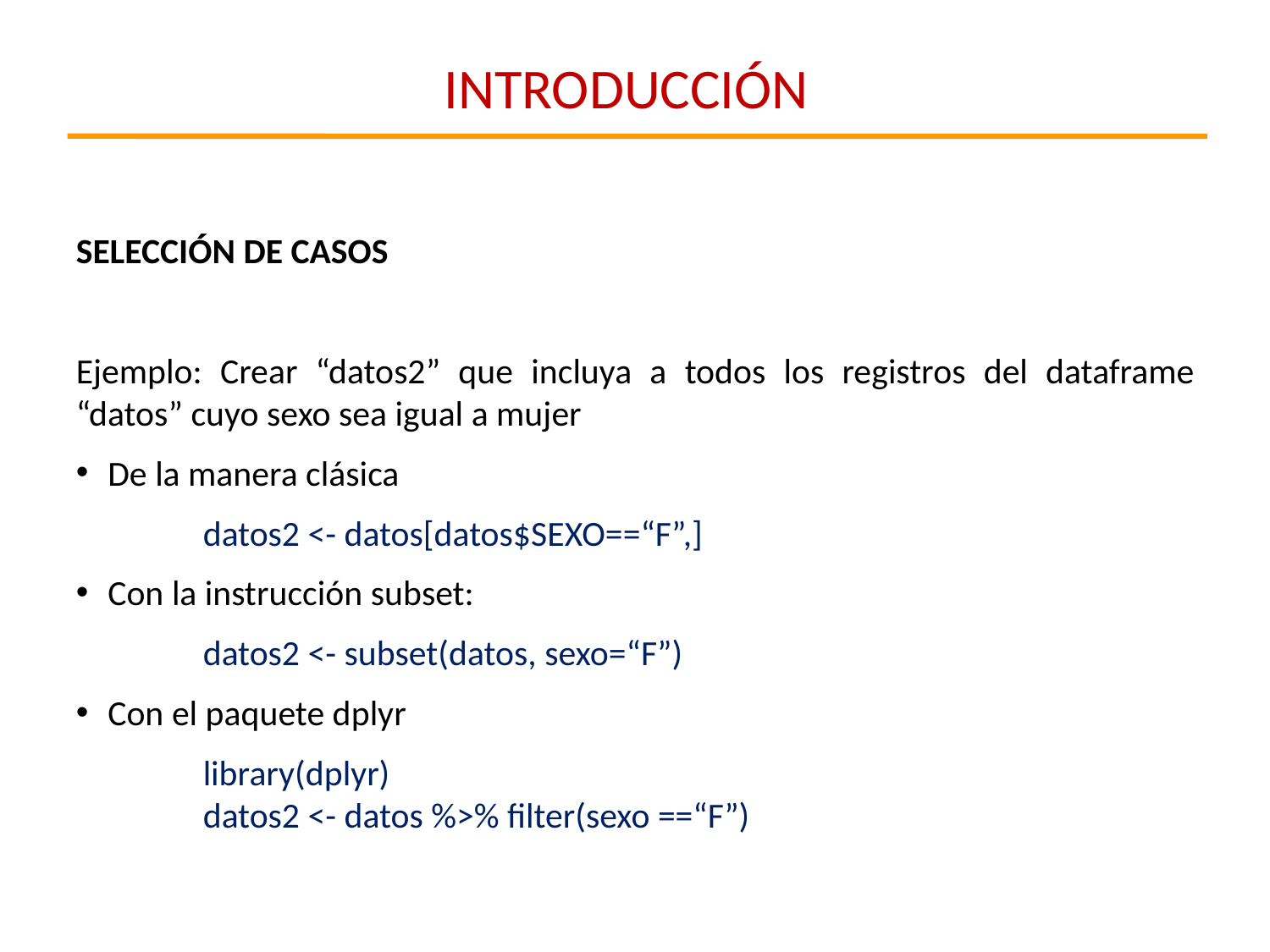

INTRODUCCIÓN

SELECCIÓN DE CASOS

Ejemplo: Crear “datos2” que incluya a todos los registros del dataframe “datos” cuyo sexo sea igual a mujer
De la manera clásica
	datos2 <- datos[datos$SEXO==“F”,]
Con la instrucción subset:
	datos2 <- subset(datos, sexo=“F”)
Con el paquete dplyr
	library(dplyr)
	datos2 <- datos %>% filter(sexo ==“F”)